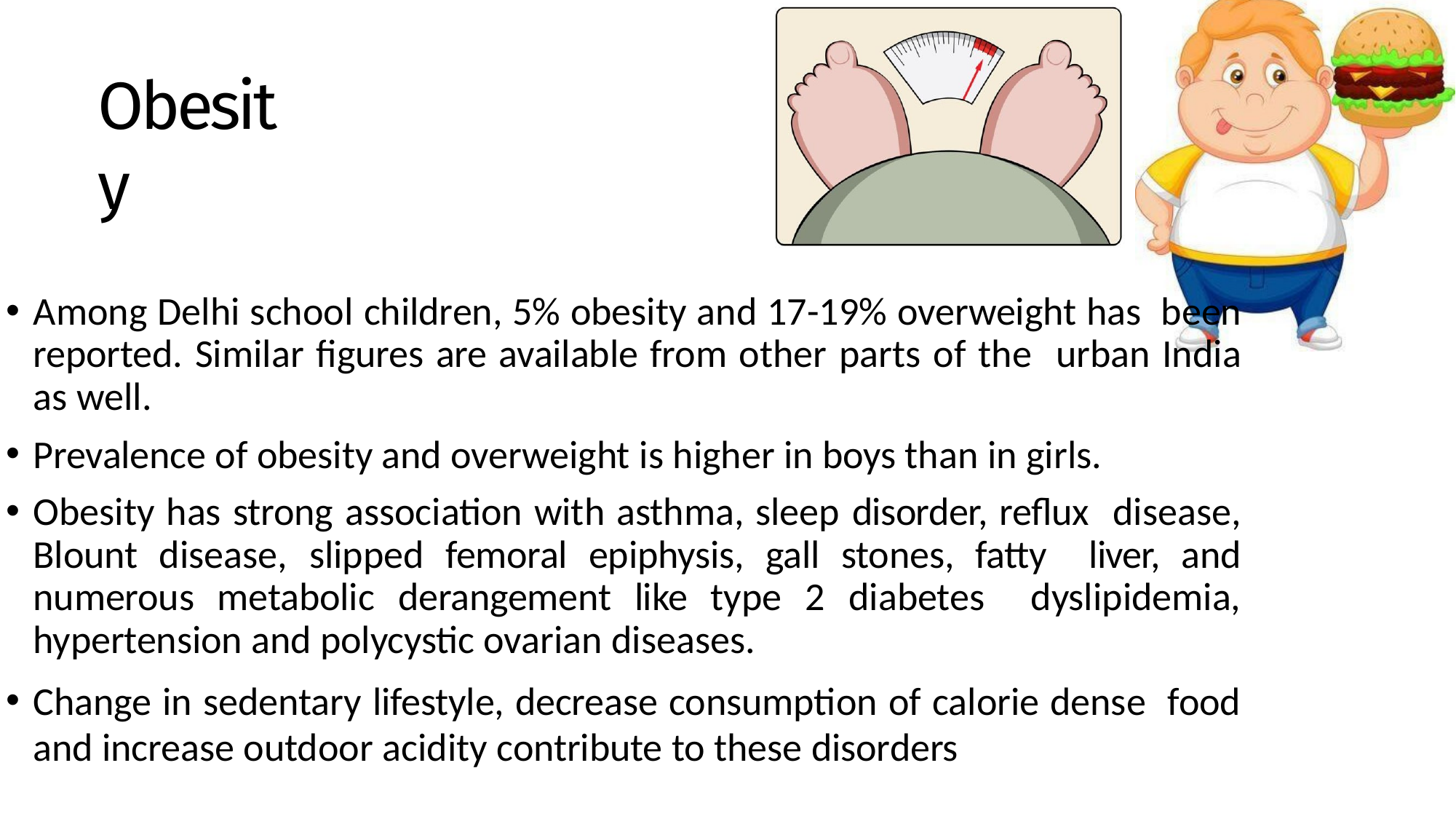

# Obesity
Among Delhi school children, 5% obesity and 17-19% overweight has  been reported. Similar figures are available from other parts of the  urban India as well.
Prevalence of obesity and overweight is higher in boys than in girls.
Obesity has strong association with asthma, sleep disorder, reflux  disease, Blount disease, slipped femoral epiphysis, gall stones, fatty  liver, and numerous metabolic derangement like type 2 diabetes  dyslipidemia, hypertension and polycystic ovarian diseases.
Change in sedentary lifestyle, decrease consumption of calorie dense  food and increase outdoor acidity contribute to these disorders